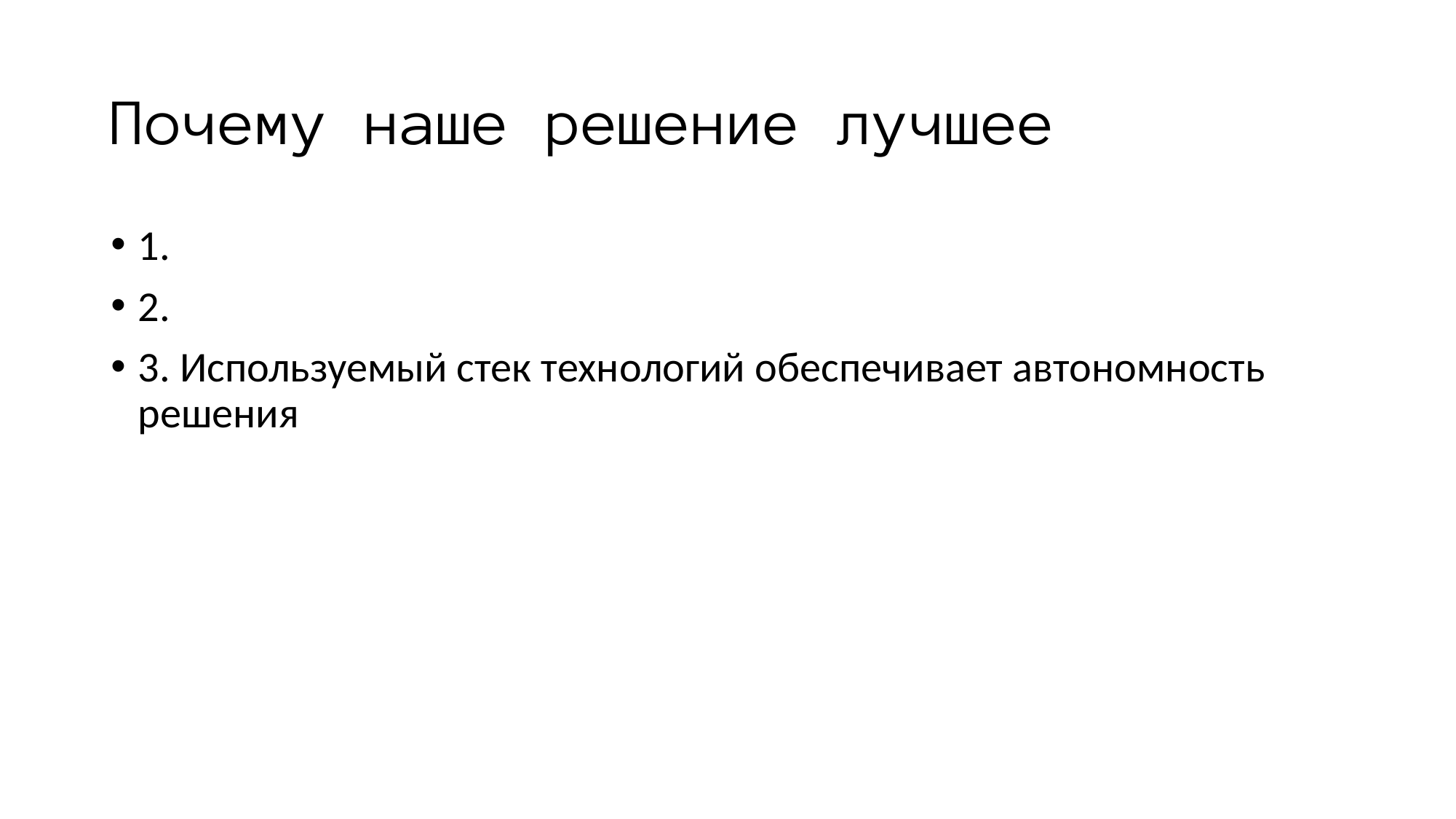

# Почему наше решение лучшее
1.
2.
3. Используемый стек технологий обеспечивает автономность решения